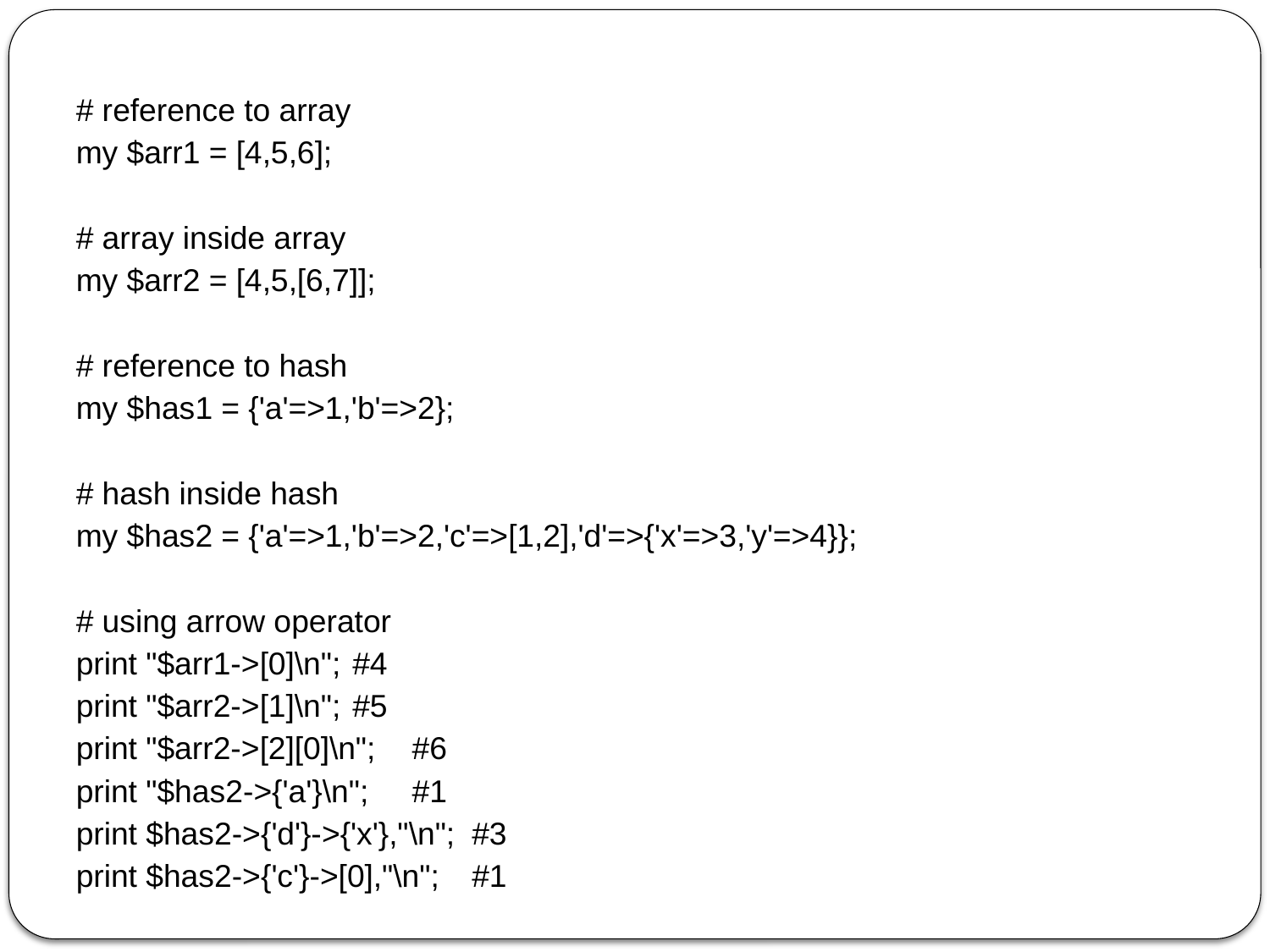

# reference to array
my $arr1 = [4,5,6];

# array inside array
my $arr2 = [4,5,[6,7]];

# reference to hash
my $has1 = {'a'=>1,'b'=>2};

# hash inside hash
my $has2 = {'a'=>1,'b'=>2,'c'=>[1,2],'d'=>{'x'=>3,'y'=>4}};

# using arrow operator
print "$arr1->[0]\n"; 		#4
print "$arr2->[1]\n"; 		#5
print "$arr2->[2][0]\n"; 		#6
print "$has2->{'a'}\n"; 		#1
print $has2->{'d'}->{'x'},"\n"; 		#3
print $has2->{'c'}->[0],"\n"; 		#1